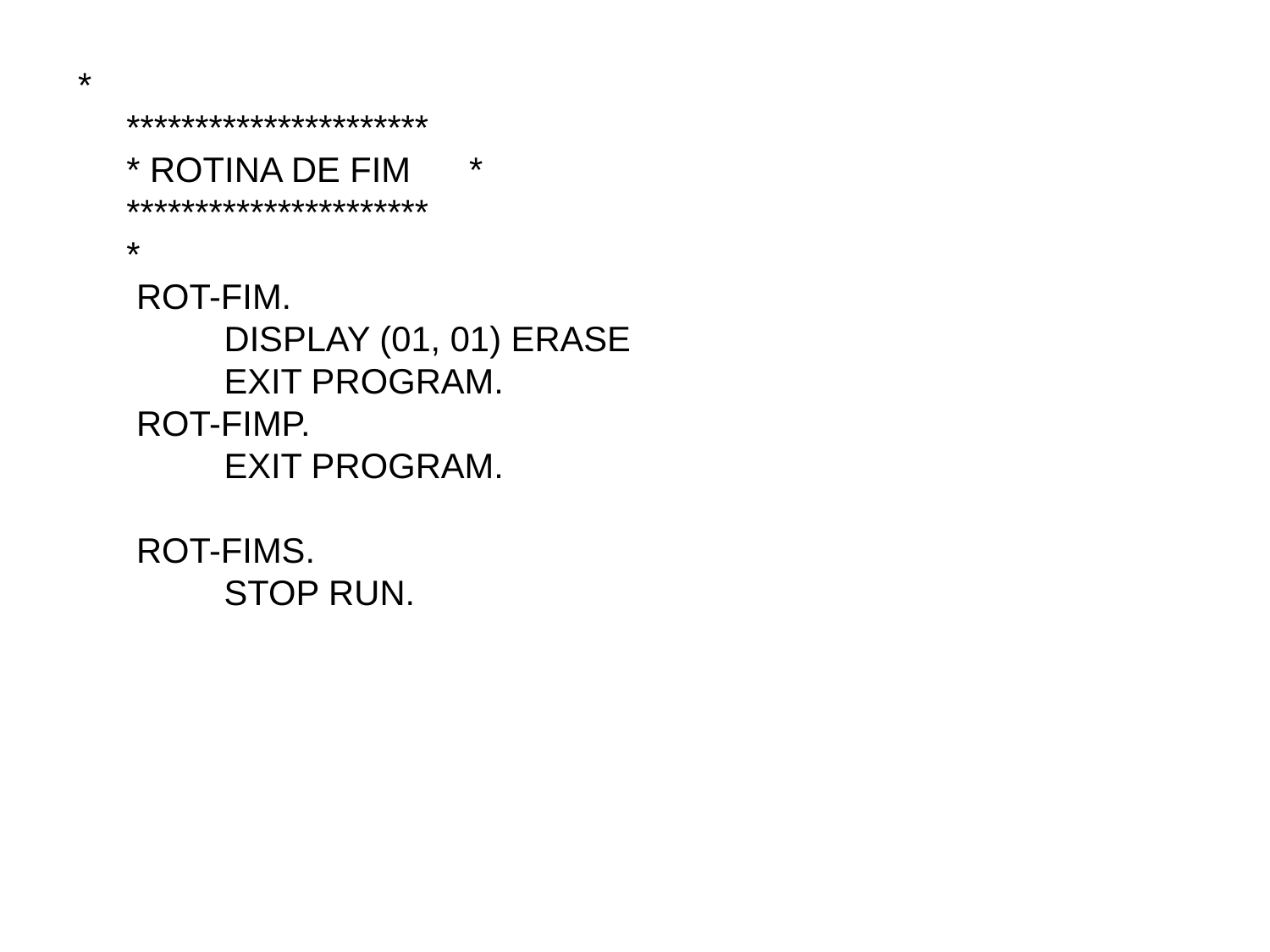

*
      **********************
      * ROTINA DE FIM      *
      **********************
      *
       ROT-FIM.
                DISPLAY (01, 01) ERASE
                EXIT PROGRAM.
       ROT-FIMP.
                EXIT PROGRAM.

       ROT-FIMS.
                STOP RUN.